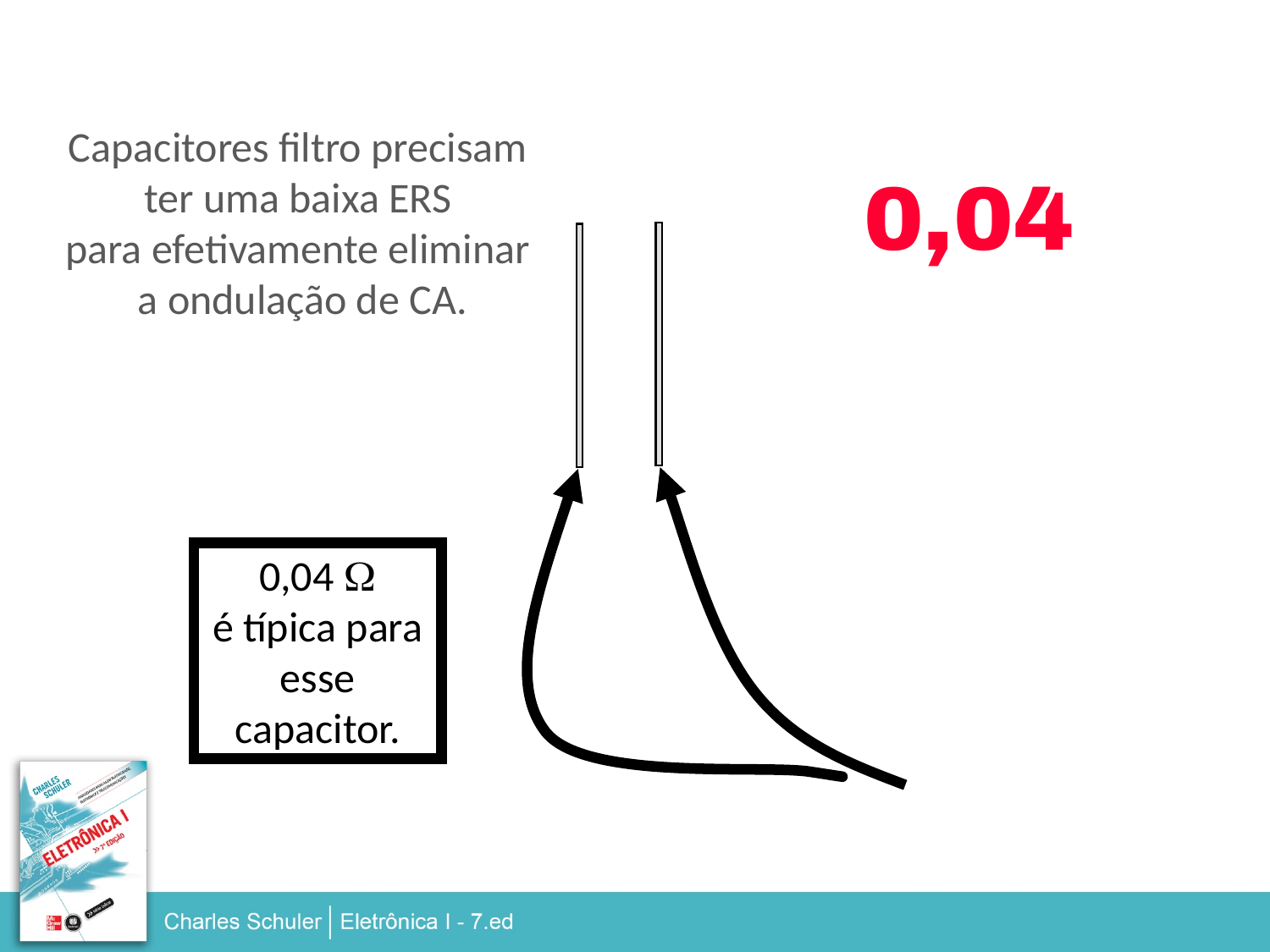

Capacitores filtro precisam
ter uma baixa ERS
para efetivamente eliminar
a ondulação de CA.
0,04

0,04 Ω
é típica para esse capacitor.